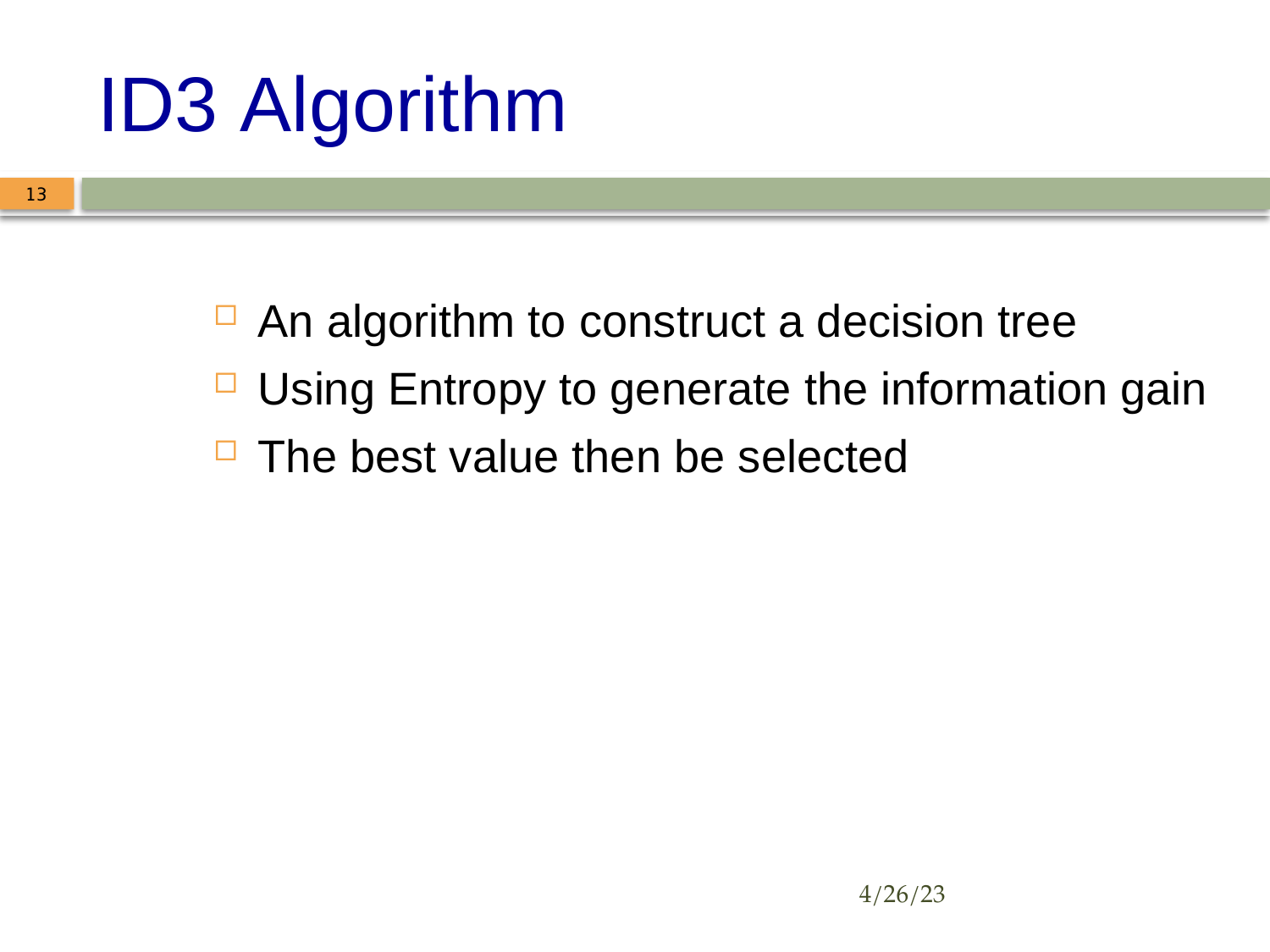

# ID3 Algorithm
13
An algorithm to construct a decision tree
Using Entropy to generate the information gain
The best value then be selected

4/26/23